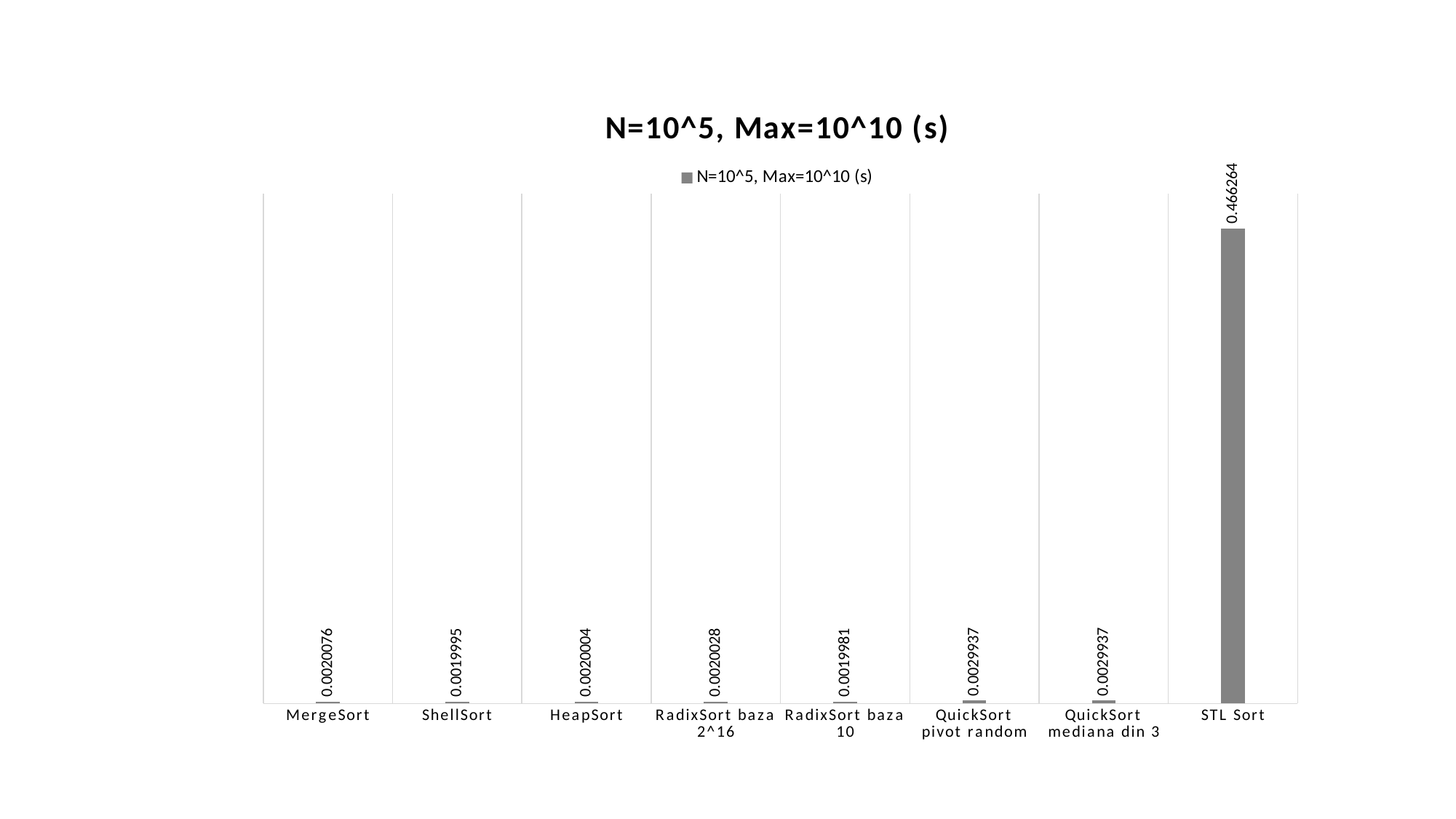

### Chart:

| Category | N=10^5, Max=10^10 (s) |
|---|---|
| MergeSort | 0.0020076 |
| ShellSort | 0.0019995 |
| HeapSort | 0.0020004 |
| RadixSort baza 2^16 | 0.0020028 |
| RadixSort baza 10 | 0.0019981 |
| QuickSort pivot random | 0.0029937 |
| QuickSort mediana din 3 | 0.0029937 |
| STL Sort | 0.466264 |